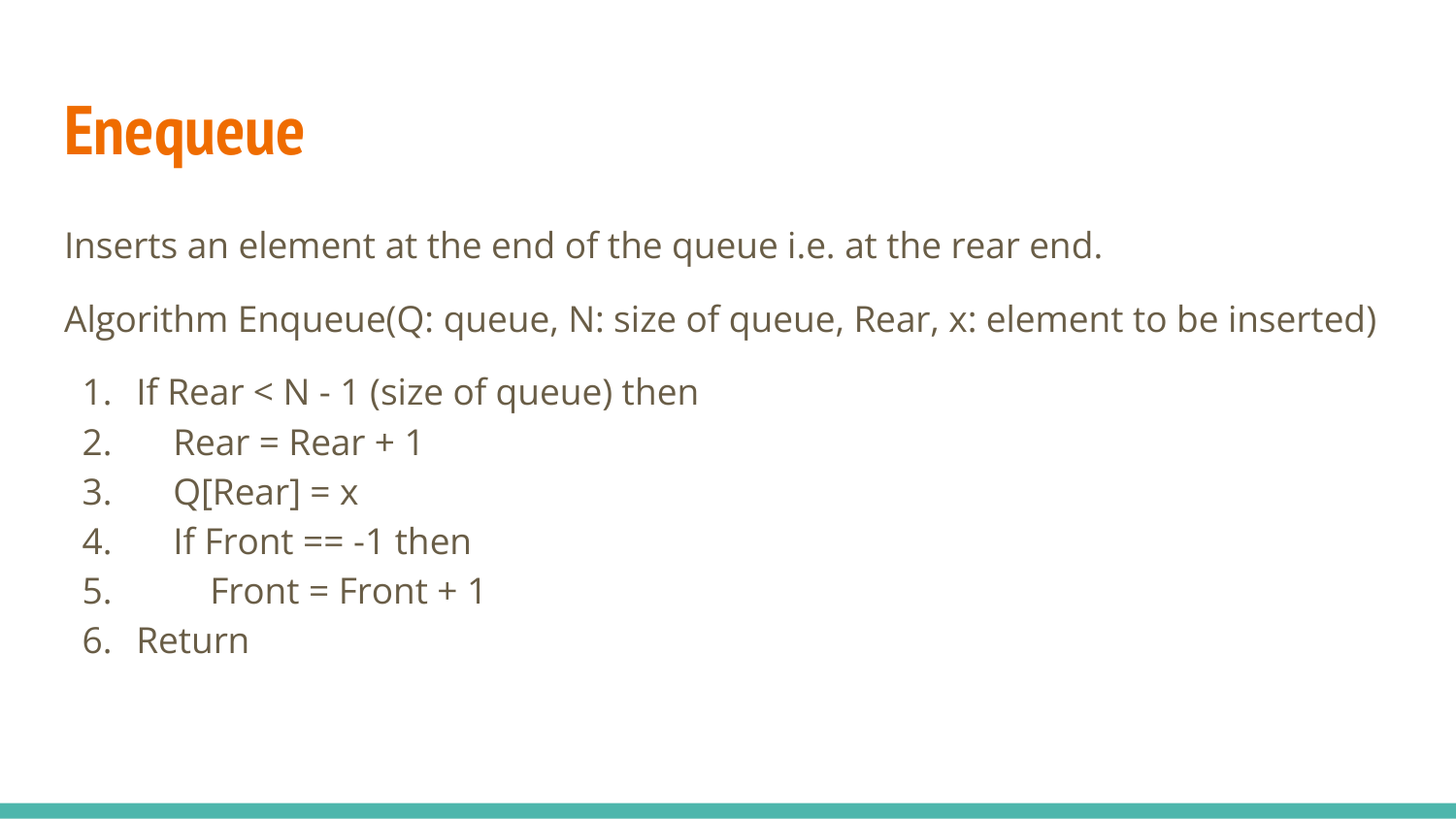

# Enequeue
Inserts an element at the end of the queue i.e. at the rear end.
Algorithm Enqueue(Q: queue, N: size of queue, Rear, x: element to be inserted)
If Rear < N - 1 (size of queue) then
    Rear = Rear + 1
    Q[Rear] = x
    If Front == -1 then
        Front = Front + 1
Return